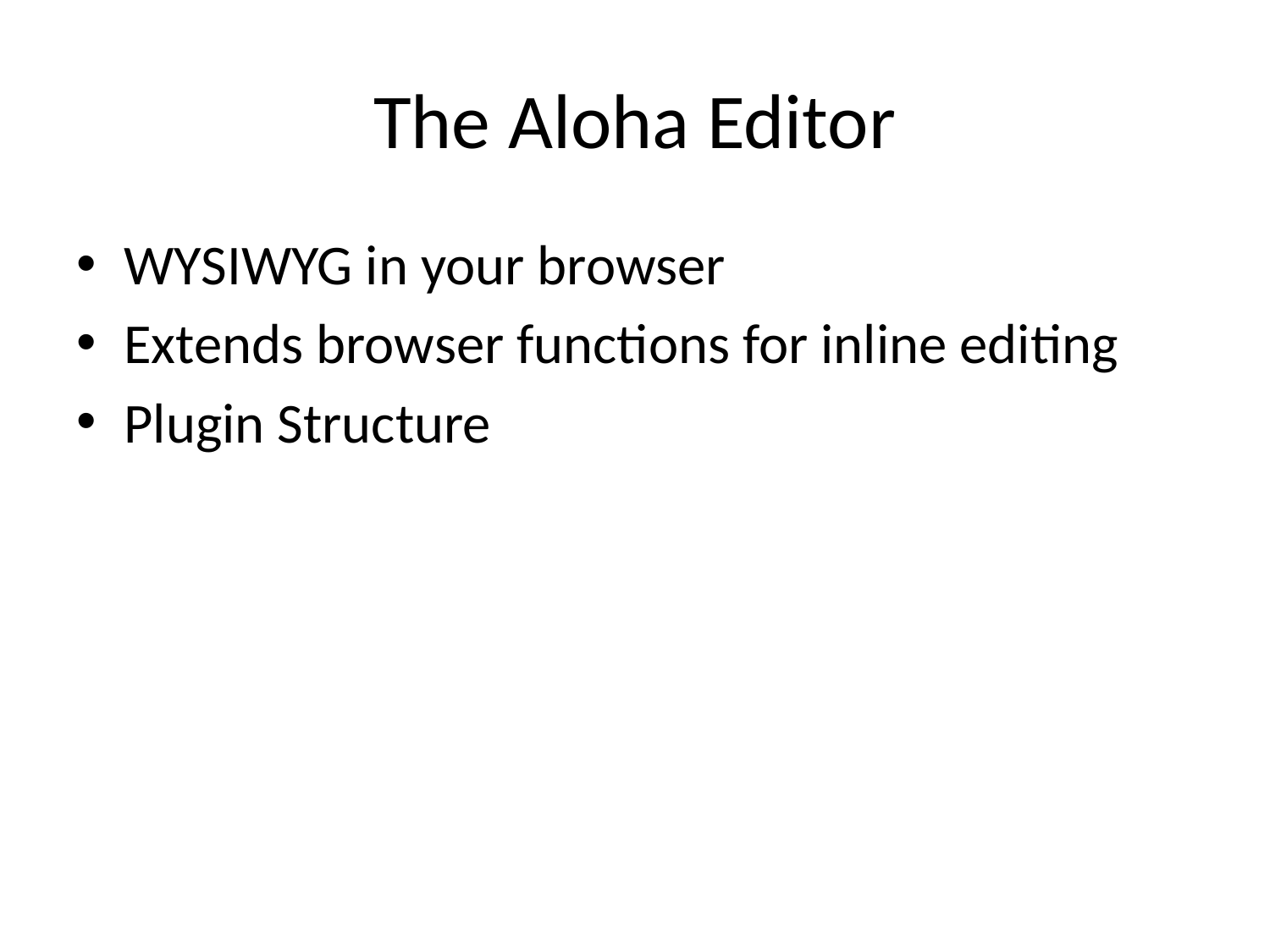

# The Aloha Editor
WYSIWYG in your browser
Extends browser functions for inline editing
Plugin Structure